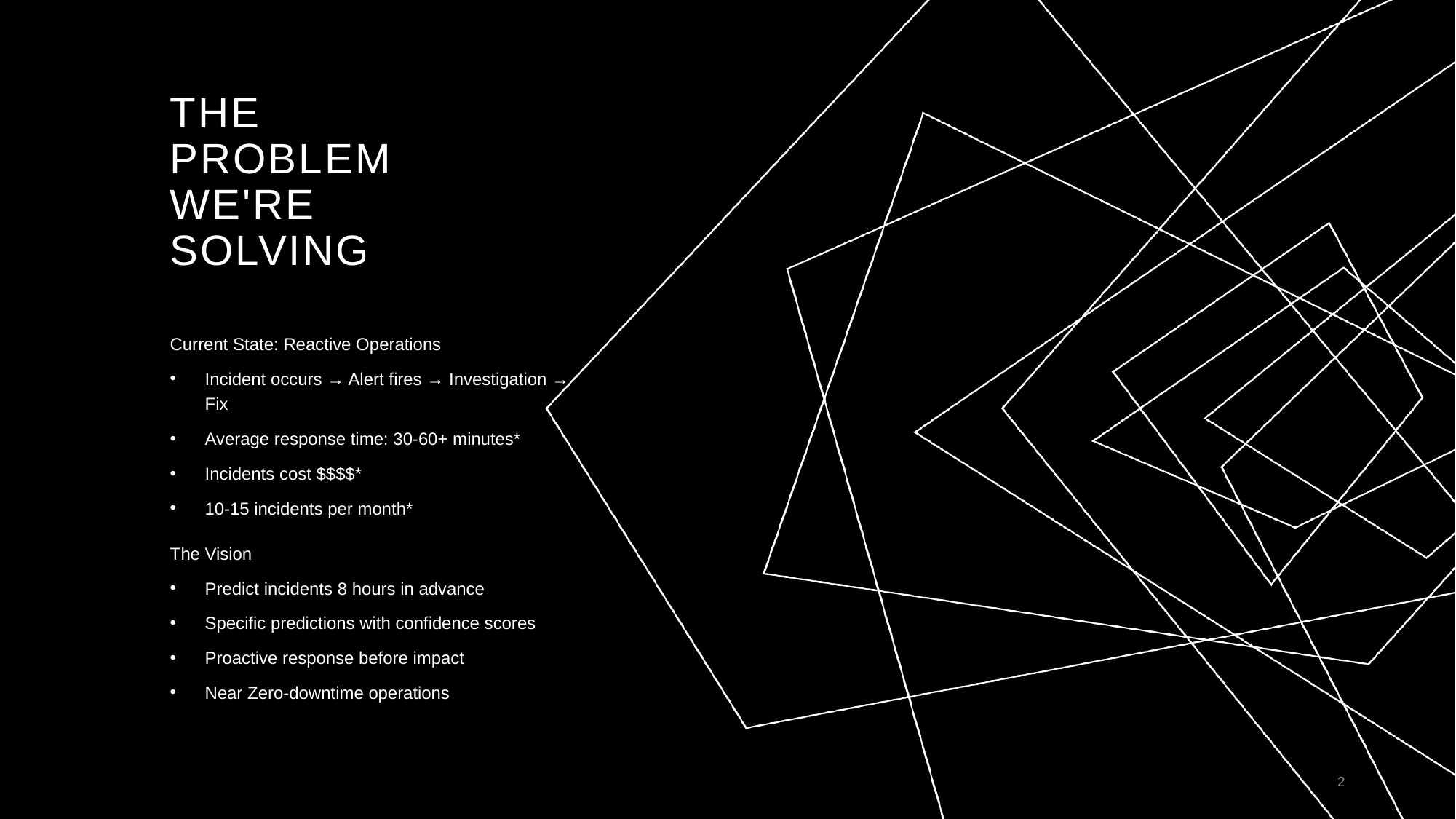

# THE PROBLEM WE'RE SOLVING
Current State: Reactive Operations
Incident occurs → Alert fires → Investigation → Fix
Average response time: 30-60+ minutes*
Incidents cost $$$$*
10-15 incidents per month*
The Vision
Predict incidents 8 hours in advance
Specific predictions with confidence scores
Proactive response before impact
Near Zero-downtime operations

2